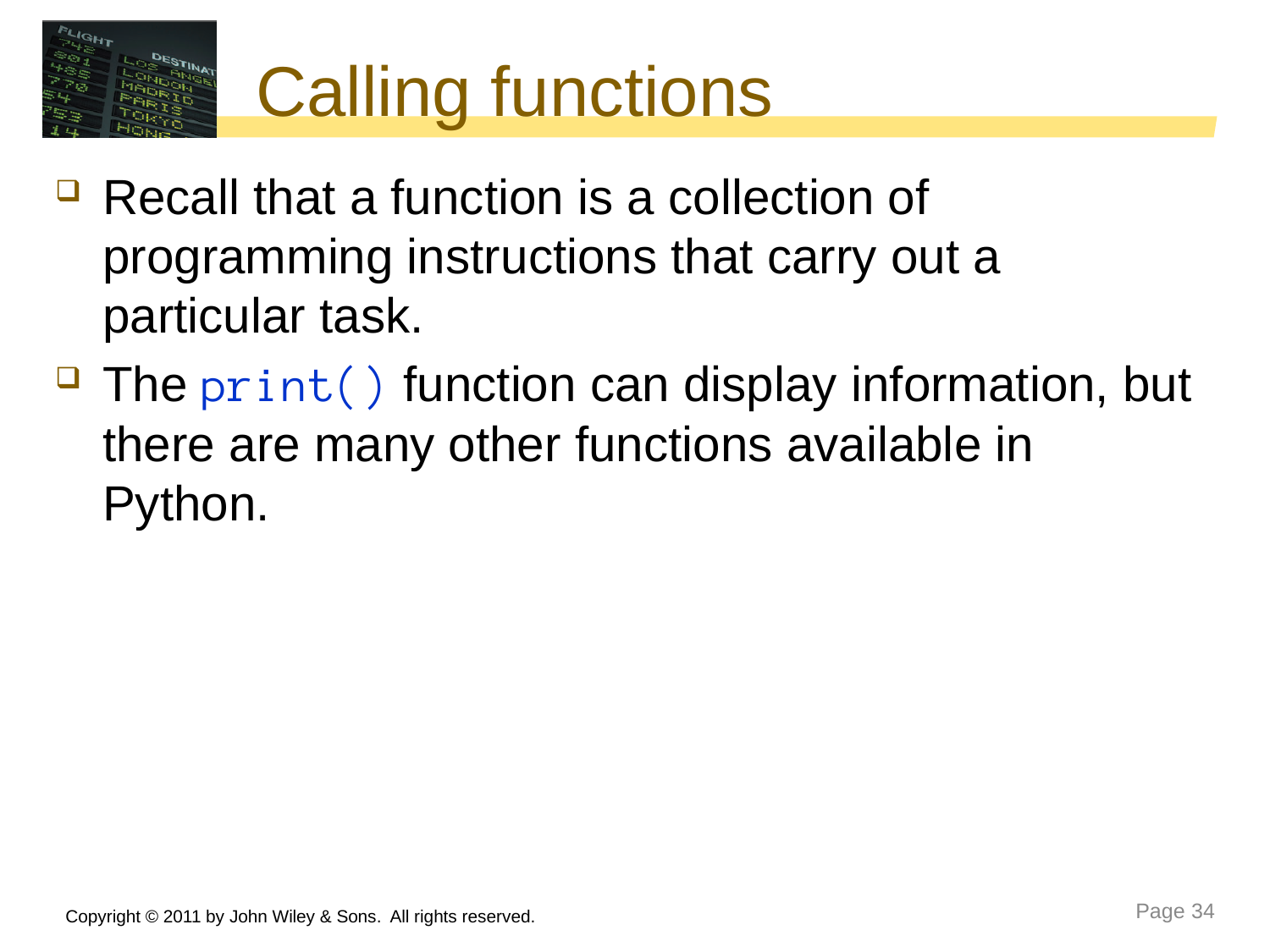

# Calling functions
Recall that a function is a collection of programming instructions that carry out a particular task.
The print() function can display information, but there are many other functions available in Python.

Copyright © 2011 by John Wiley & Sons.  All rights reserved.
Page 34